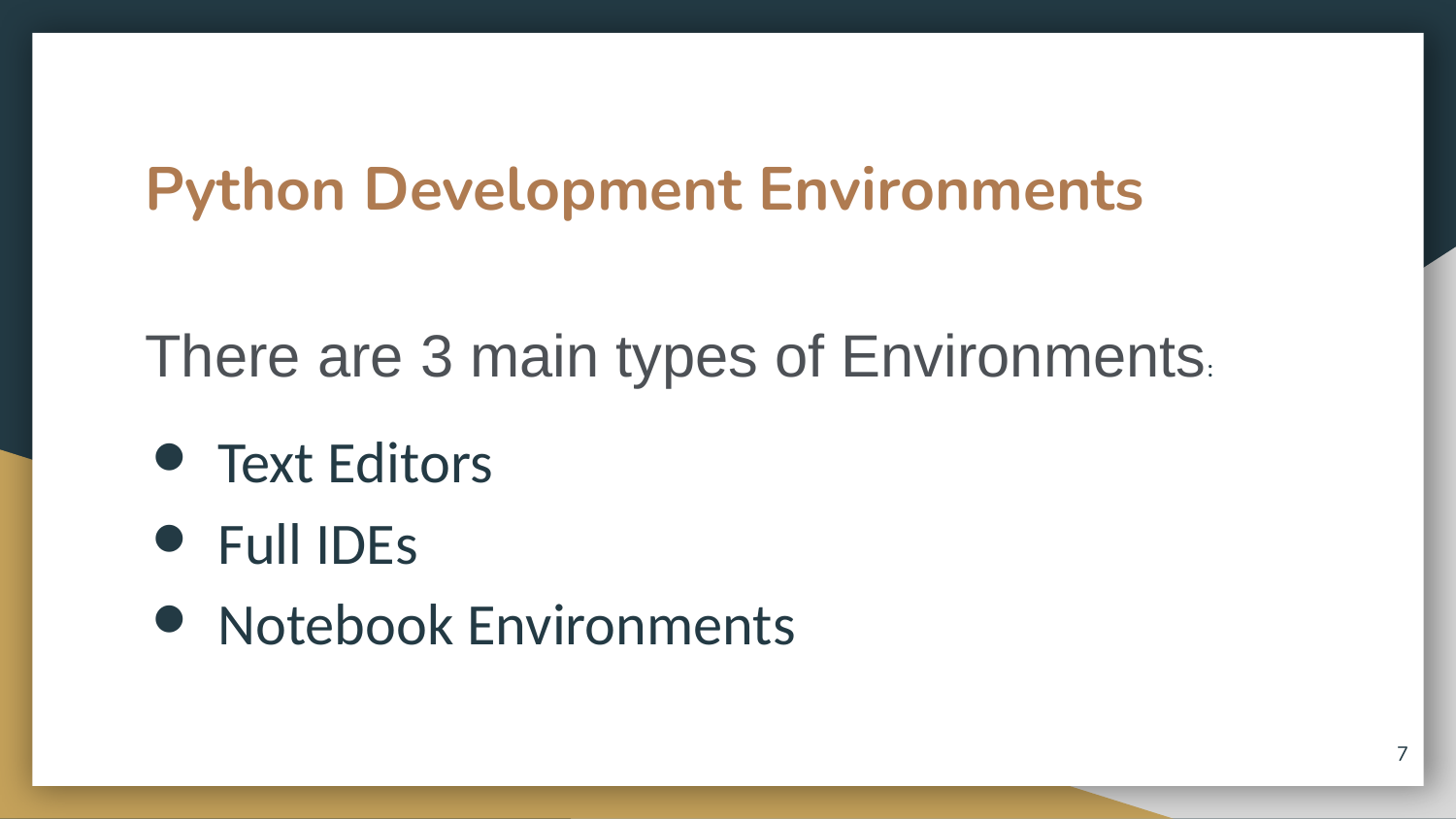

# Python Development Environments
There are 3 main types of Environments:
Text Editors
Full IDEs
Notebook Environments
7